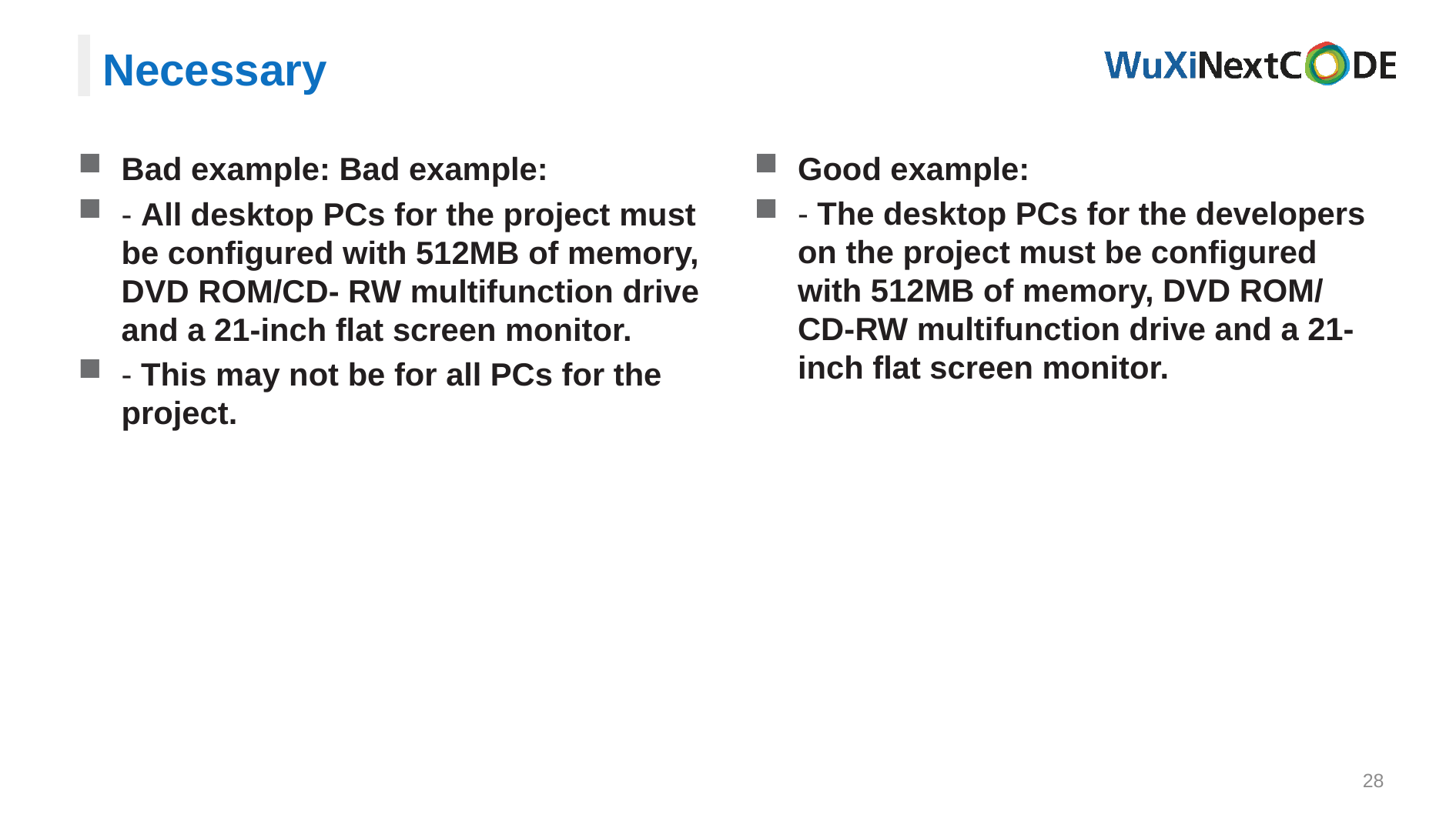

Necessary
Good example:
- The desktop PCs for the developers on the project must be configured with 512MB of memory, DVD ROM/ CD-RW multifunction drive and a 21-inch flat screen monitor.
Bad example: Bad example:
- All desktop PCs for the project must be configured with 512MB of memory, DVD ROM/CD- RW multifunction drive and a 21-inch flat screen monitor.
- This may not be for all PCs for the project.

28